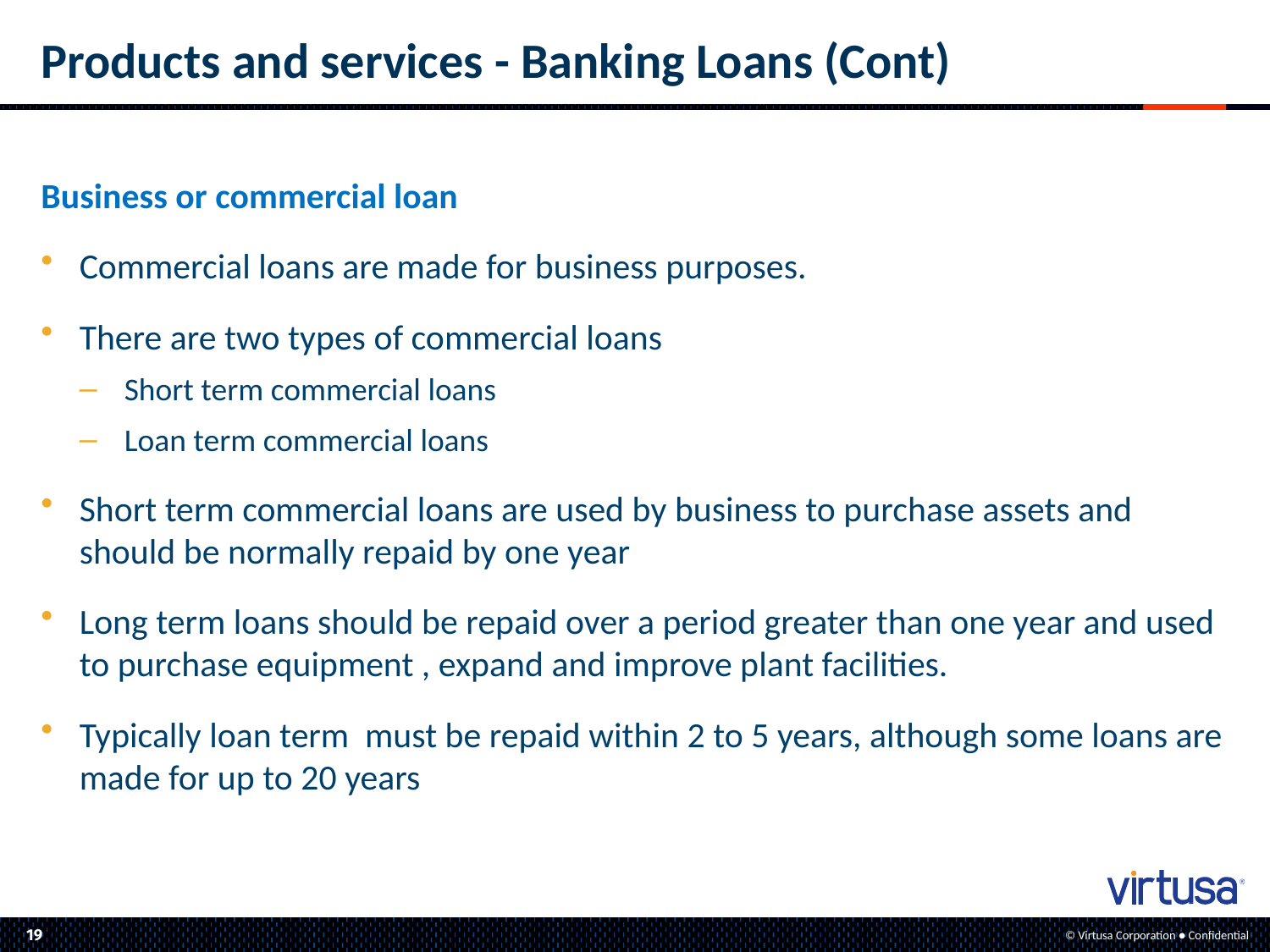

# Products and services - Banking Loans (Cont)
Business or commercial loan
Commercial loans are made for business purposes.
There are two types of commercial loans
Short term commercial loans
Loan term commercial loans
Short term commercial loans are used by business to purchase assets and should be normally repaid by one year
Long term loans should be repaid over a period greater than one year and used to purchase equipment , expand and improve plant facilities.
Typically loan term  must be repaid within 2 to 5 years, although some loans are made for up to 20 years